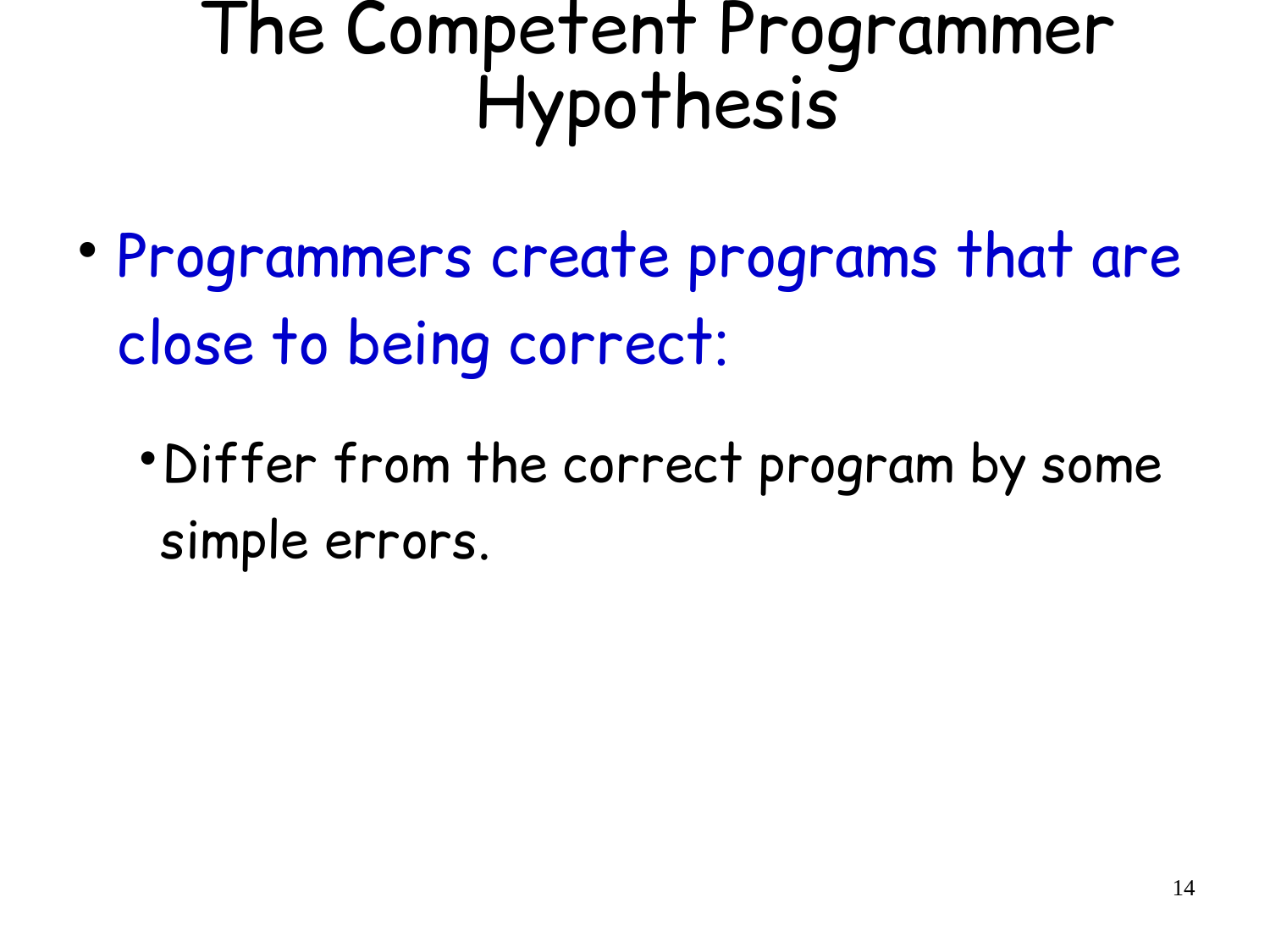

The Competent Programmer Hypothesis
Programmers create programs that are close to being correct:
Differ from the correct program by some simple errors.